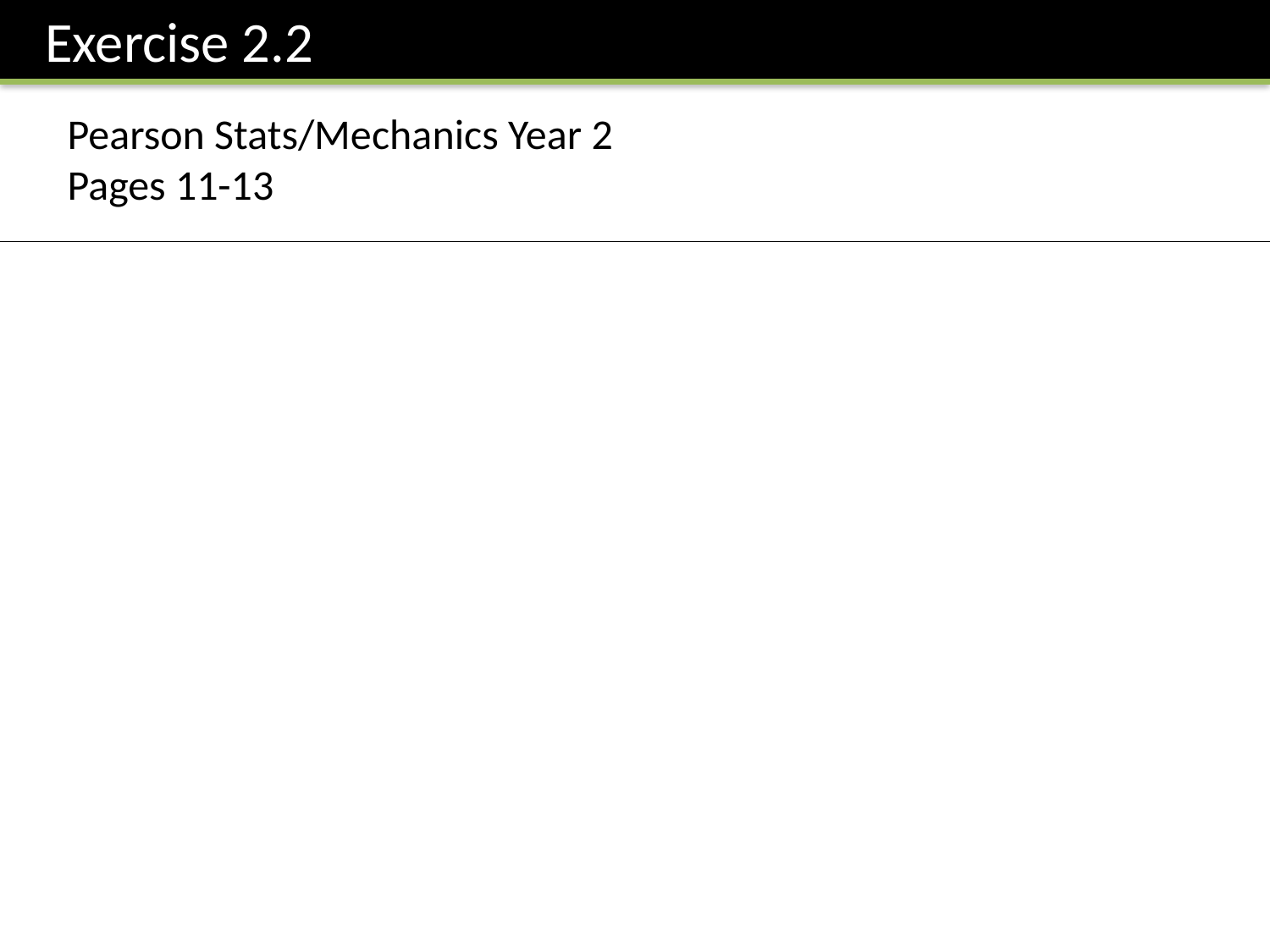

Exercise 2.2
Pearson Stats/Mechanics Year 2
Pages 11-13